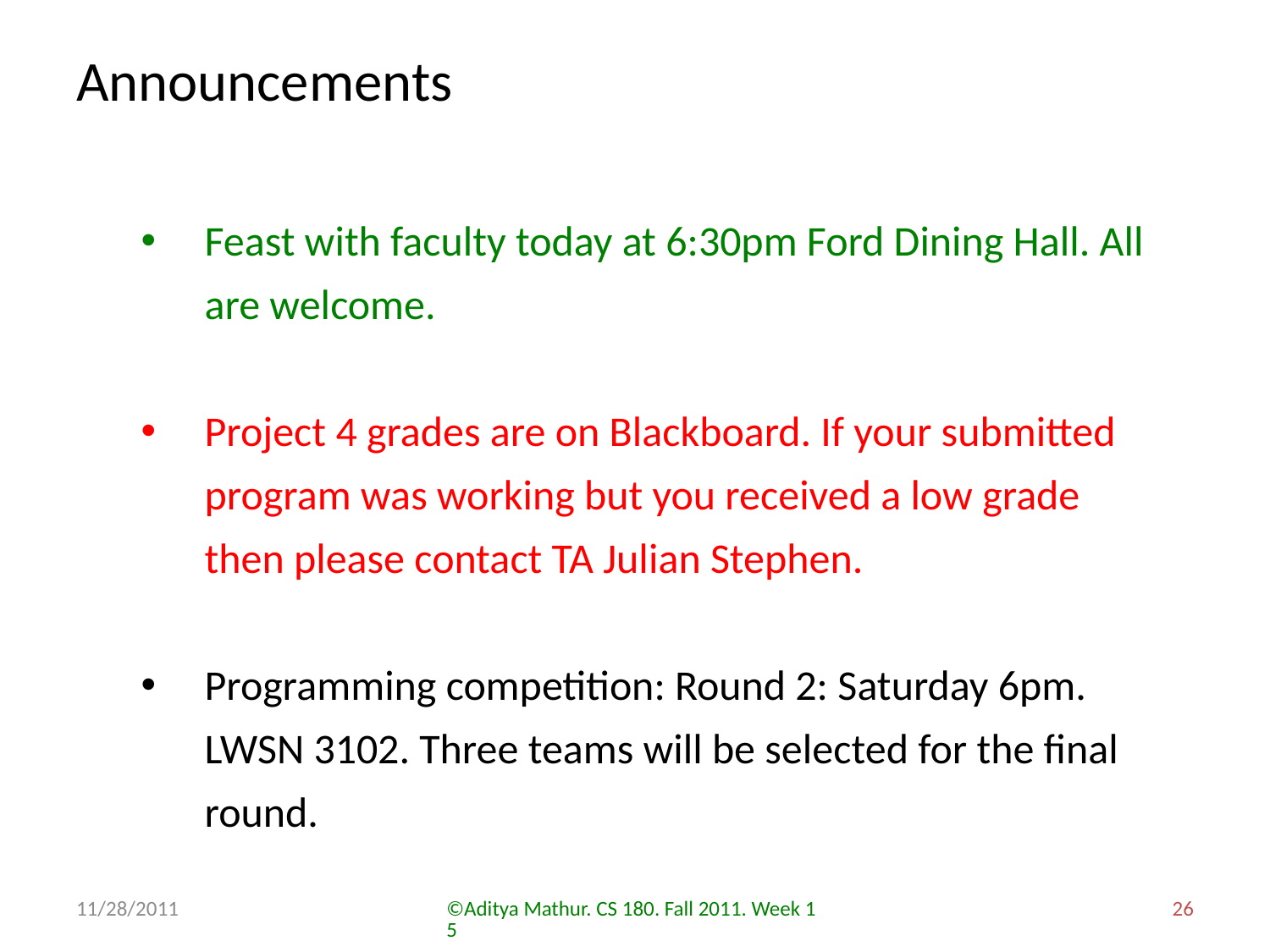

# Announcements

Feast with faculty today at 6:30pm Ford Dining Hall. All are welcome.

Project 4 grades are on Blackboard. If your submitted program was working but you received a low grade then please contact TA Julian Stephen.

Programming competition: Round 2: Saturday 6pm. LWSN 3102. Three teams will be selected for the final round.

11/28/2011
©Aditya Mathur. CS 180. Fall 2011. Week 15
26